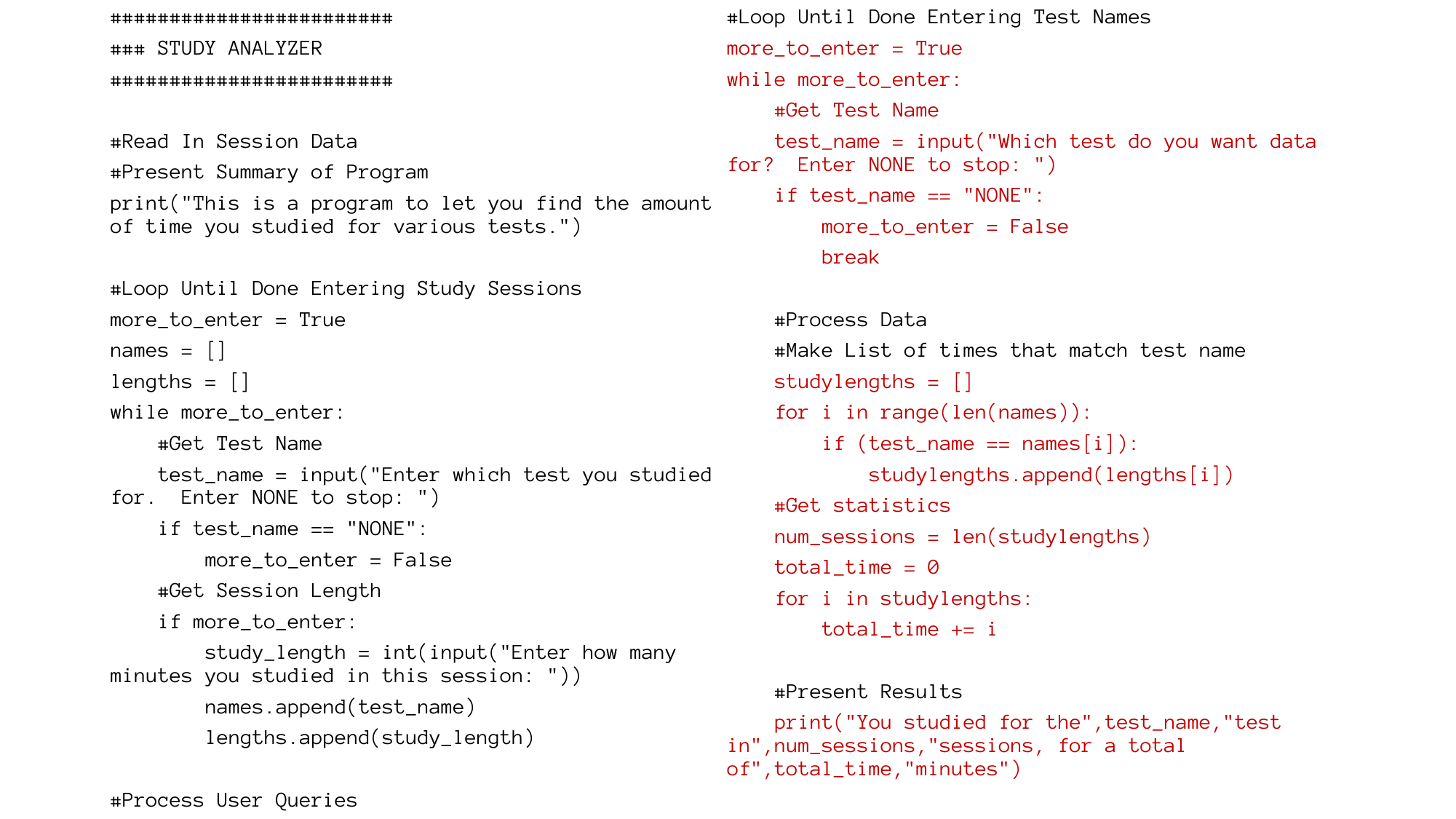

########################
### STUDY ANALYZER
########################

#Read In Session Data
#Present Summary of Program
print("This is a program to let you find the amount of time you studied for various tests.")

#Loop Until Done Entering Study Sessions
more_to_enter = True
names = []
lengths = []
while more_to_enter:
    #Get Test Name
    test_name = input("Enter which test you studied for.  Enter NONE to stop: ")
    if test_name == "NONE":
        more_to_enter = False
    #Get Session Length
    if more_to_enter:
        study_length = int(input("Enter how many minutes you studied in this session: "))
        names.append(test_name)
        lengths.append(study_length)

#Process User Queries
#Loop Until Done Entering Test Names
more_to_enter = True
while more_to_enter:
    #Get Test Name
    test_name = input("Which test do you want data for?  Enter NONE to stop: ")
    if test_name == "NONE":
        more_to_enter = False
        break

    #Process Data
    #Make List of times that match test name
    studylengths = []
    for i in range(len(names)):
        if (test_name == names[i]):
            studylengths.append(lengths[i])
    #Get statistics
    num_sessions = len(studylengths)
    total_time = 0
    for i in studylengths:
        total_time += i

    #Present Results
    print("You studied for the",test_name,"test in",num_sessions,"sessions, for a total of",total_time,"minutes")